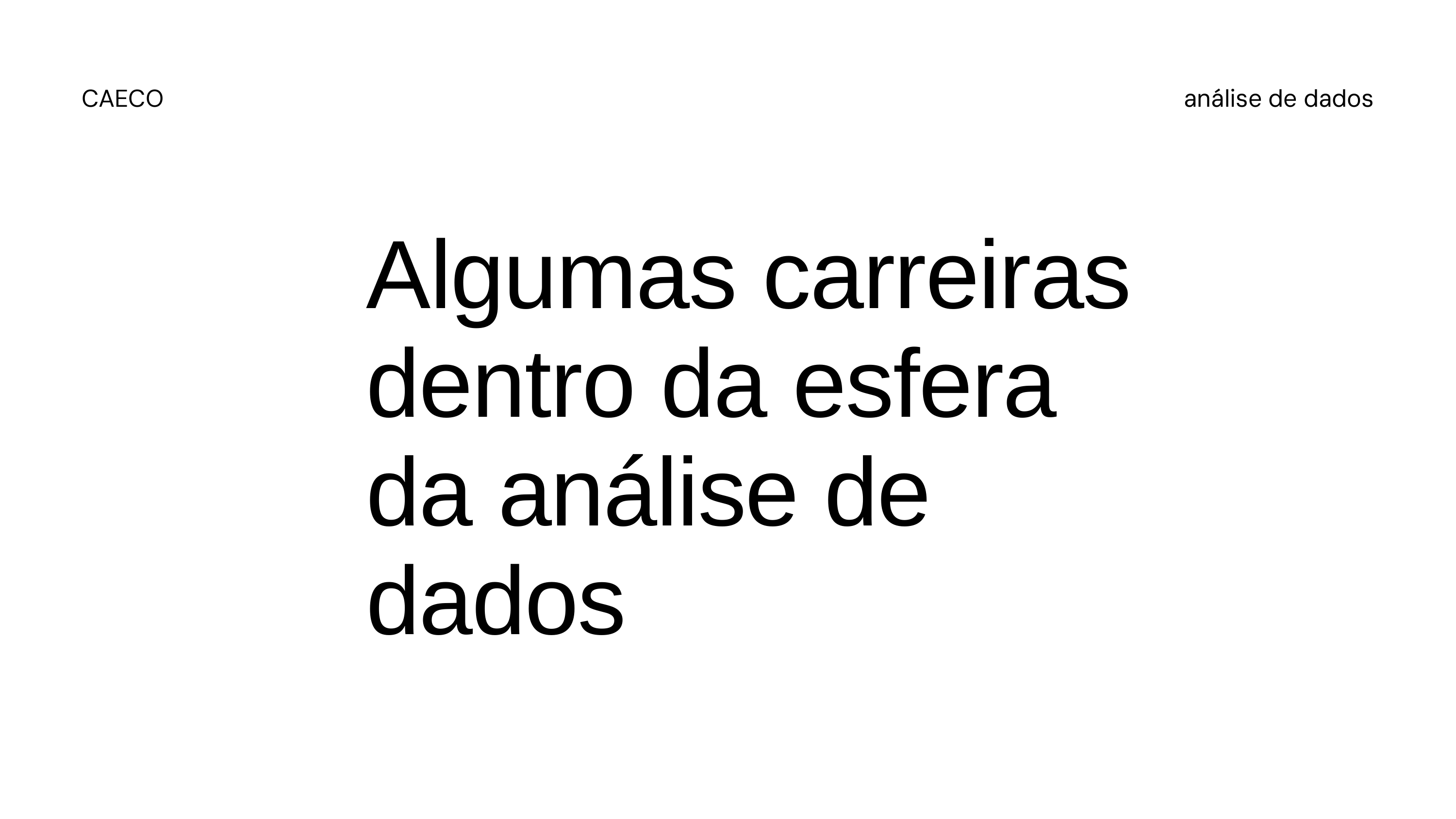

CAECO
análise de dados
Algumas carreiras dentro da esfera da análise de dados